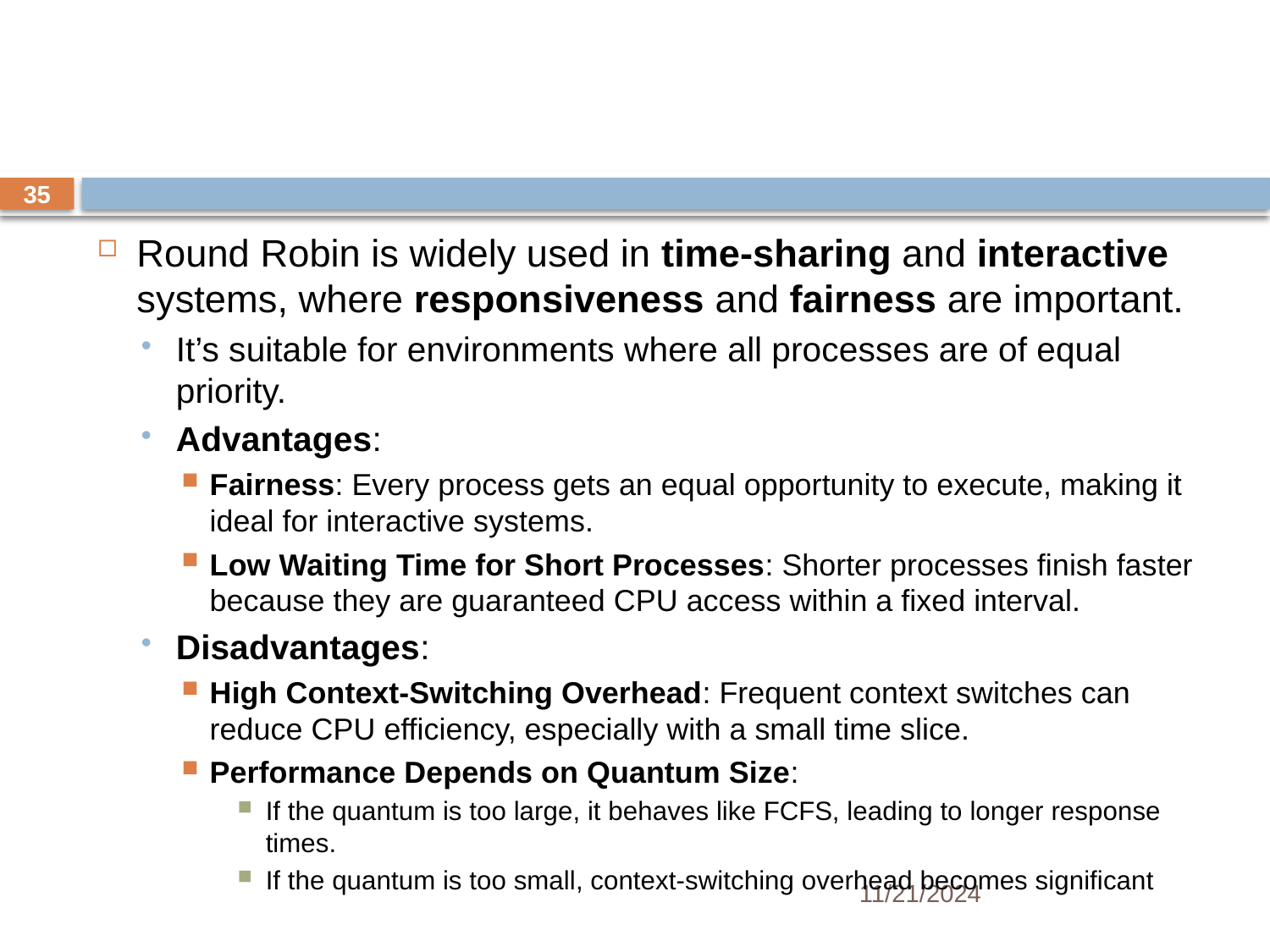

#
35
Round Robin is widely used in time-sharing and interactive systems, where responsiveness and fairness are important.
It’s suitable for environments where all processes are of equal priority.
Advantages:
Fairness: Every process gets an equal opportunity to execute, making it ideal for interactive systems.
Low Waiting Time for Short Processes: Shorter processes finish faster because they are guaranteed CPU access within a fixed interval.
Disadvantages:
High Context-Switching Overhead: Frequent context switches can reduce CPU efficiency, especially with a small time slice.
Performance Depends on Quantum Size:
If the quantum is too large, it behaves like FCFS, leading to longer response times.
If the quantum is too small, context-switching overhead becomes significant
11/21/2024